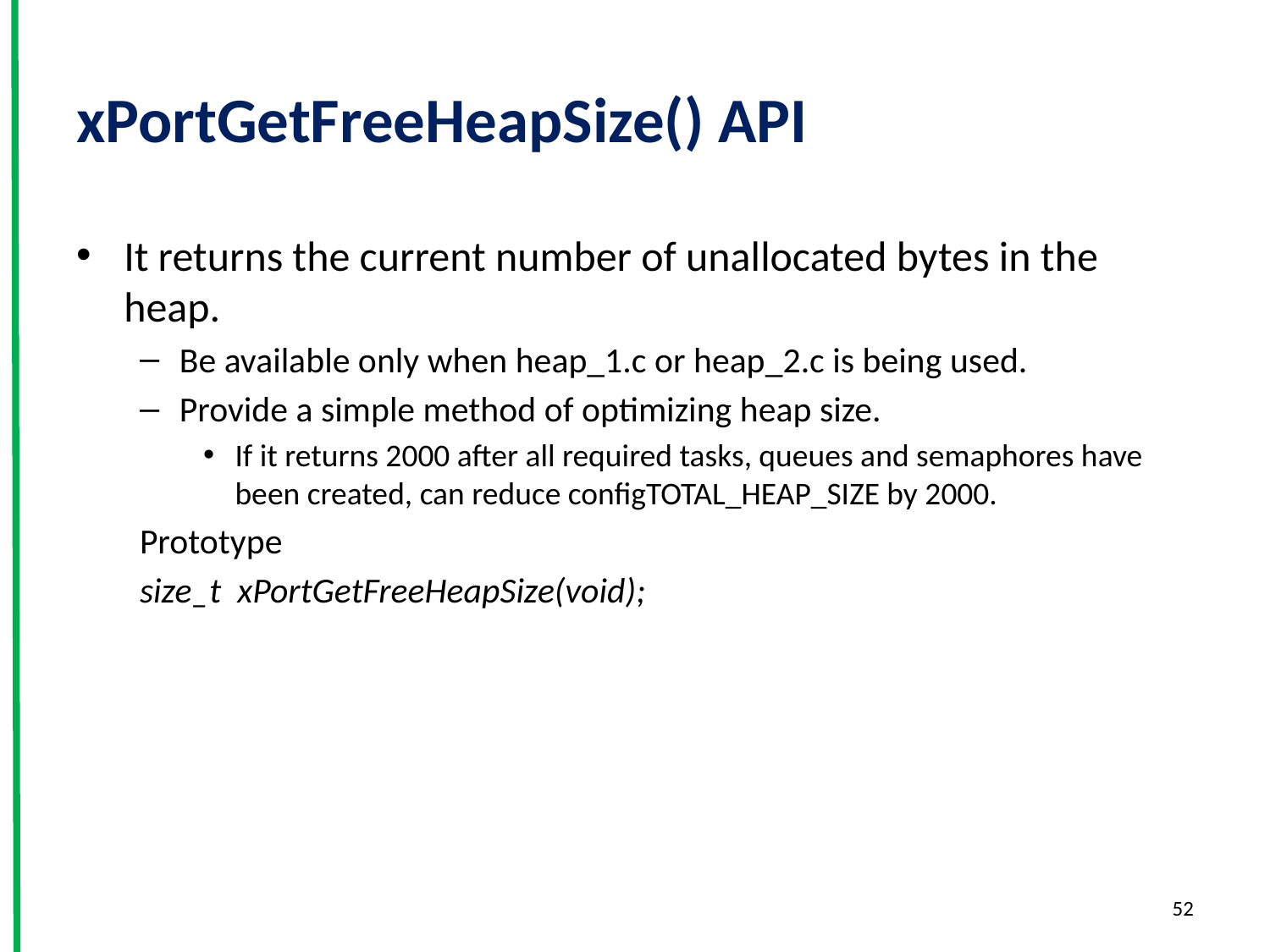

# xPortGetFreeHeapSize() API
It returns the current number of unallocated bytes in the heap.
Be available only when heap_1.c or heap_2.c is being used.
Provide a simple method of optimizing heap size.
If it returns 2000 after all required tasks, queues and semaphores have been created, can reduce configTOTAL_HEAP_SIZE by 2000.
Prototype
size_t  xPortGetFreeHeapSize(void);
52